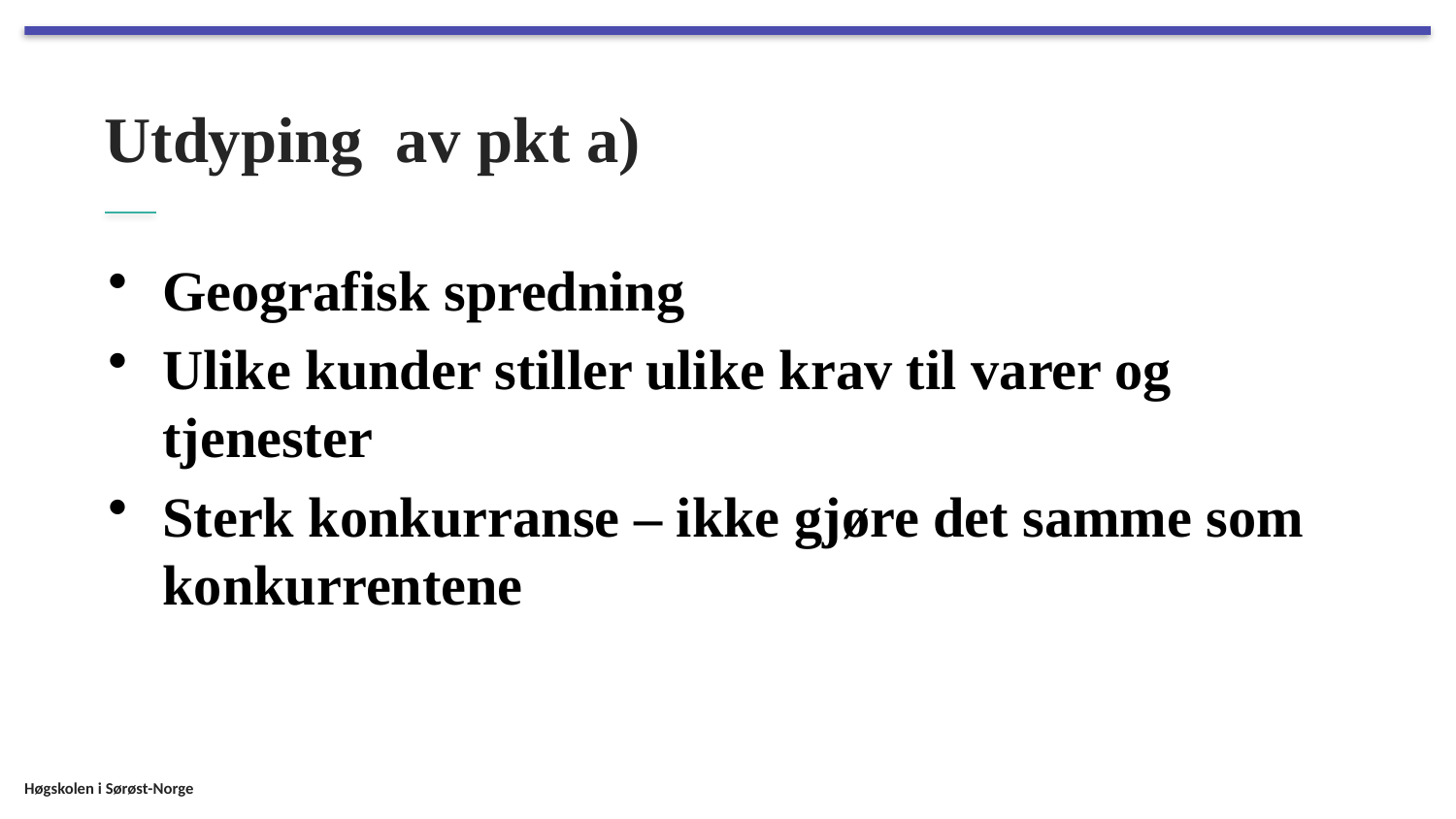

# Utdyping  av pkt a)
Geografisk spredning
Ulike kunder stiller ulike krav til varer og tjenester
Sterk konkurranse – ikke gjøre det samme som konkurrentene